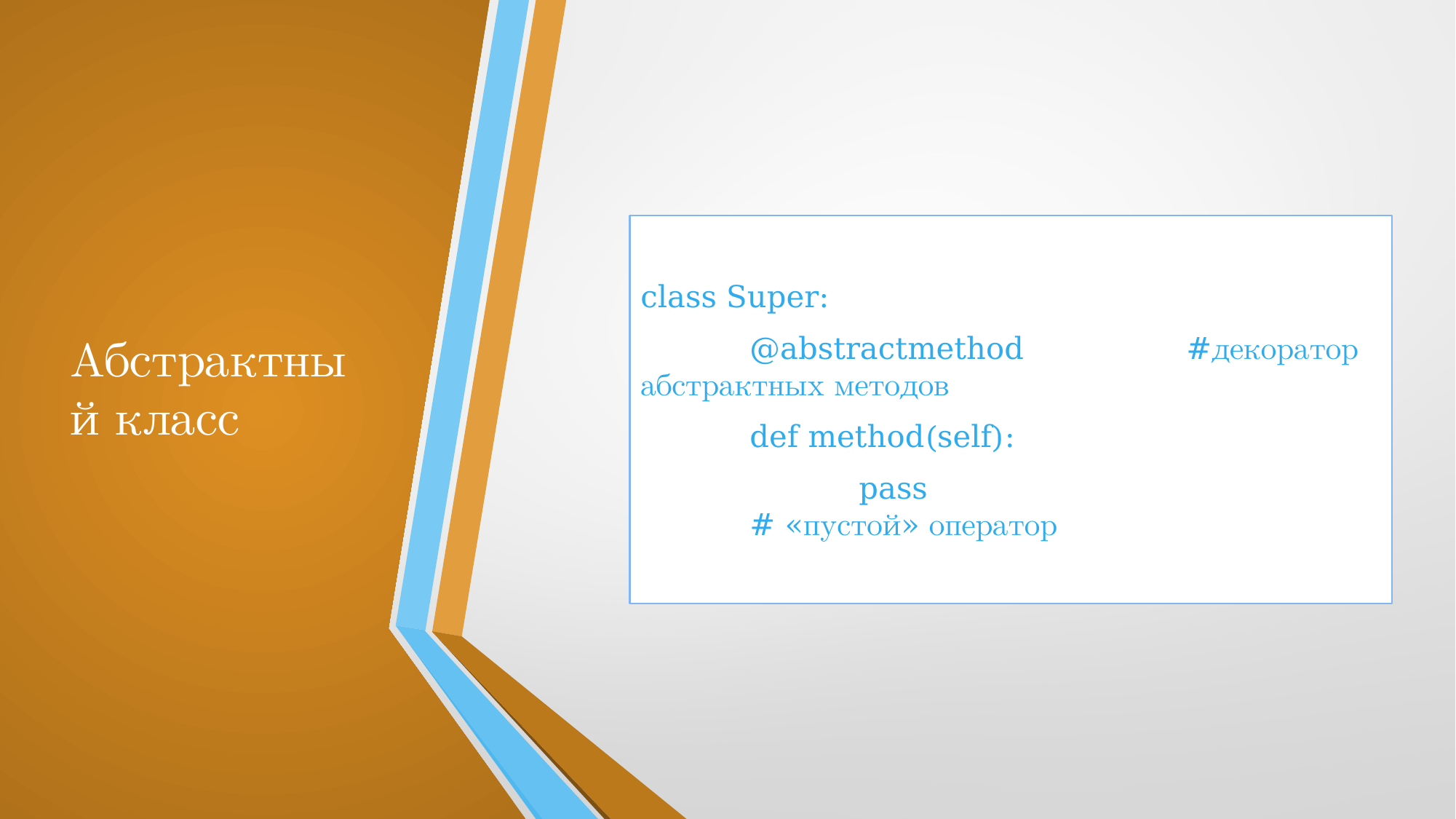

# Абстрактный класс
class Super:
	@abstractmethod		#декоратор абстрактных методов
	def method(self):
		pass					# «пустой» оператор